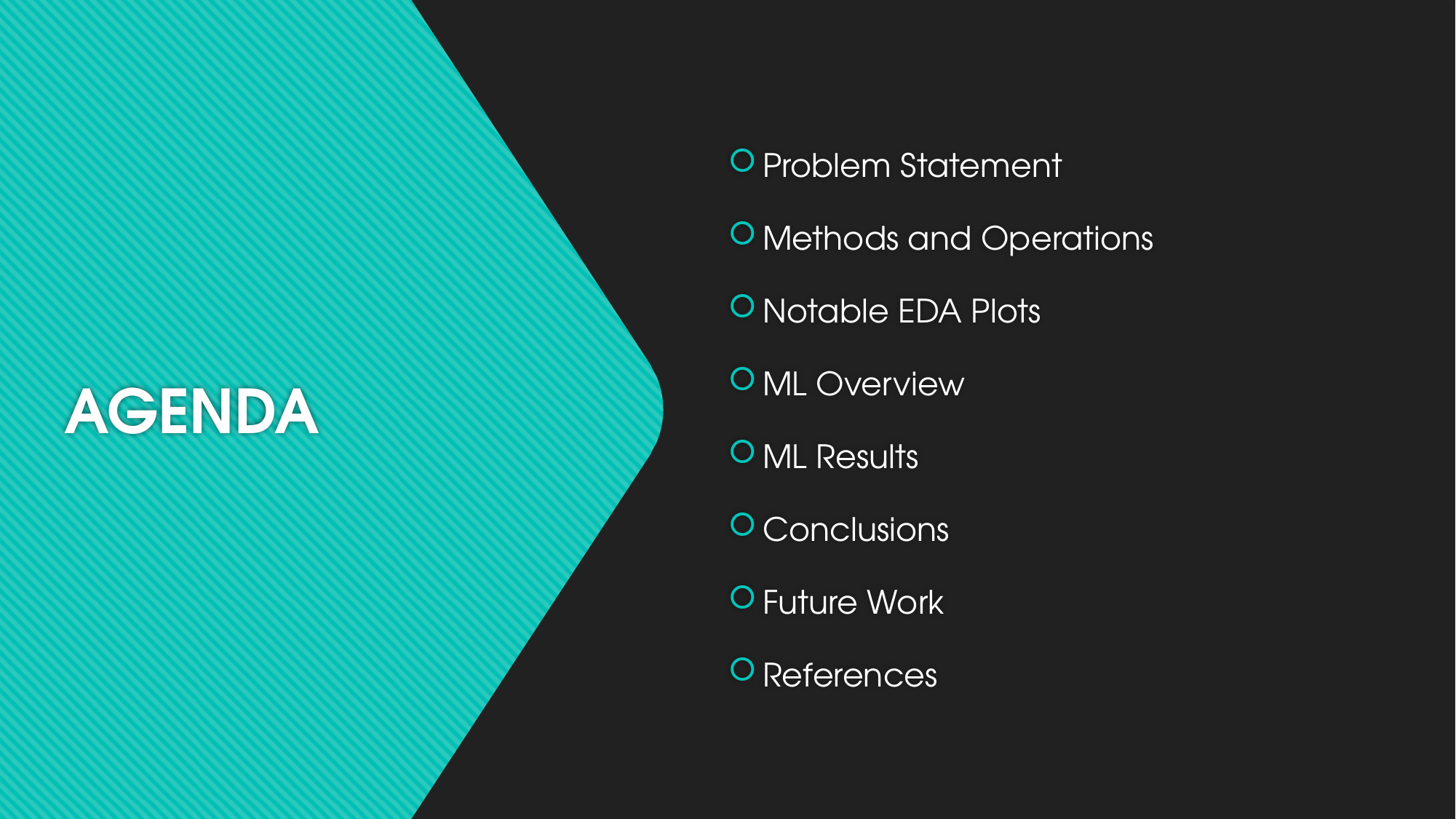

Problem Statement
 Methods and Operations
​ Notable EDA Plots
 ML Overview
 ML Results
 Conclusions
 Future Work
 References
# AGENDA